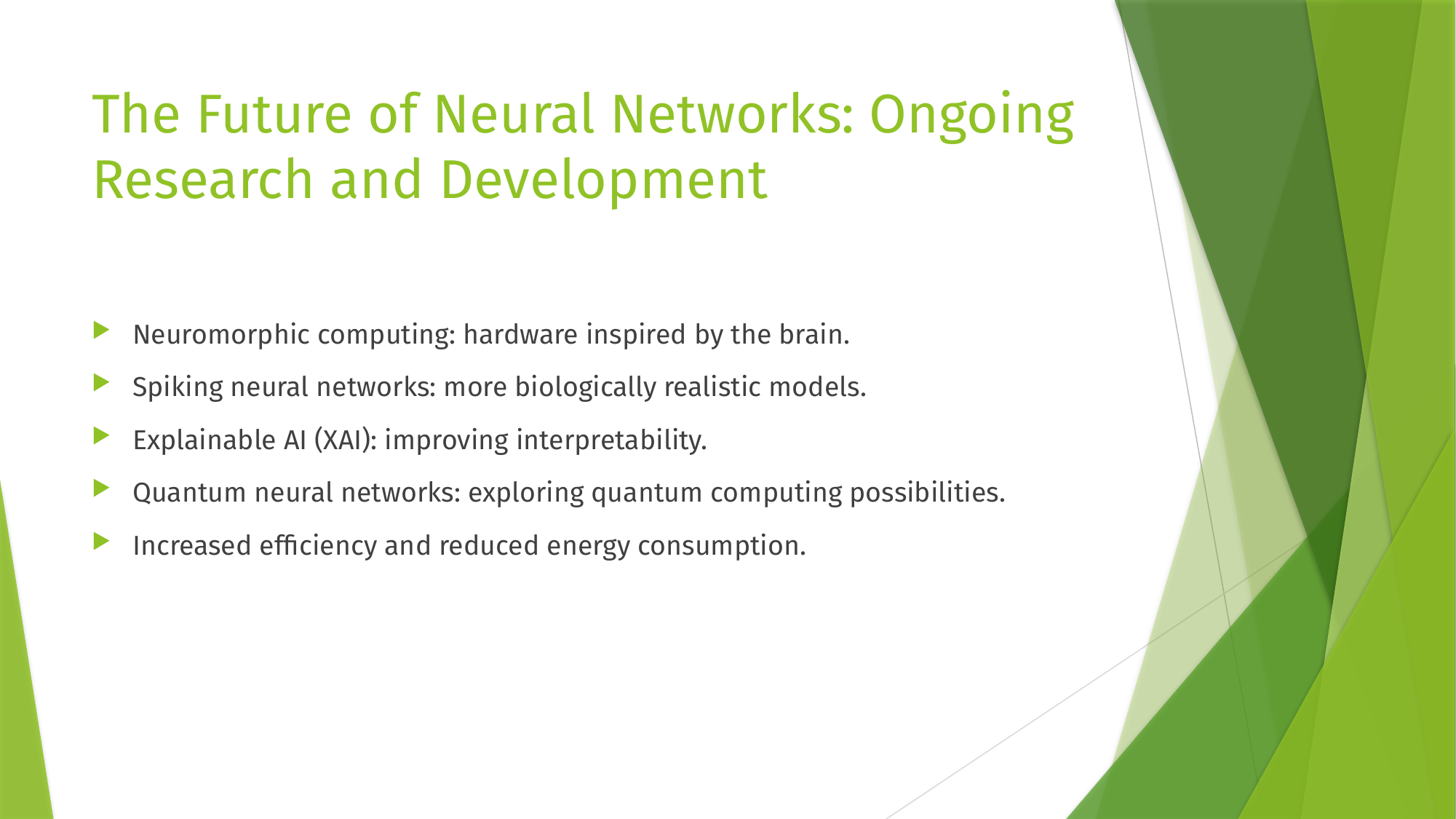

# The Future of Neural Networks: Ongoing Research and Development

Neuromorphic computing: hardware inspired by the brain.
Spiking neural networks: more biologically realistic models.
Explainable AI (XAI): improving interpretability.
Quantum neural networks: exploring quantum computing possibilities.
Increased efficiency and reduced energy consumption.